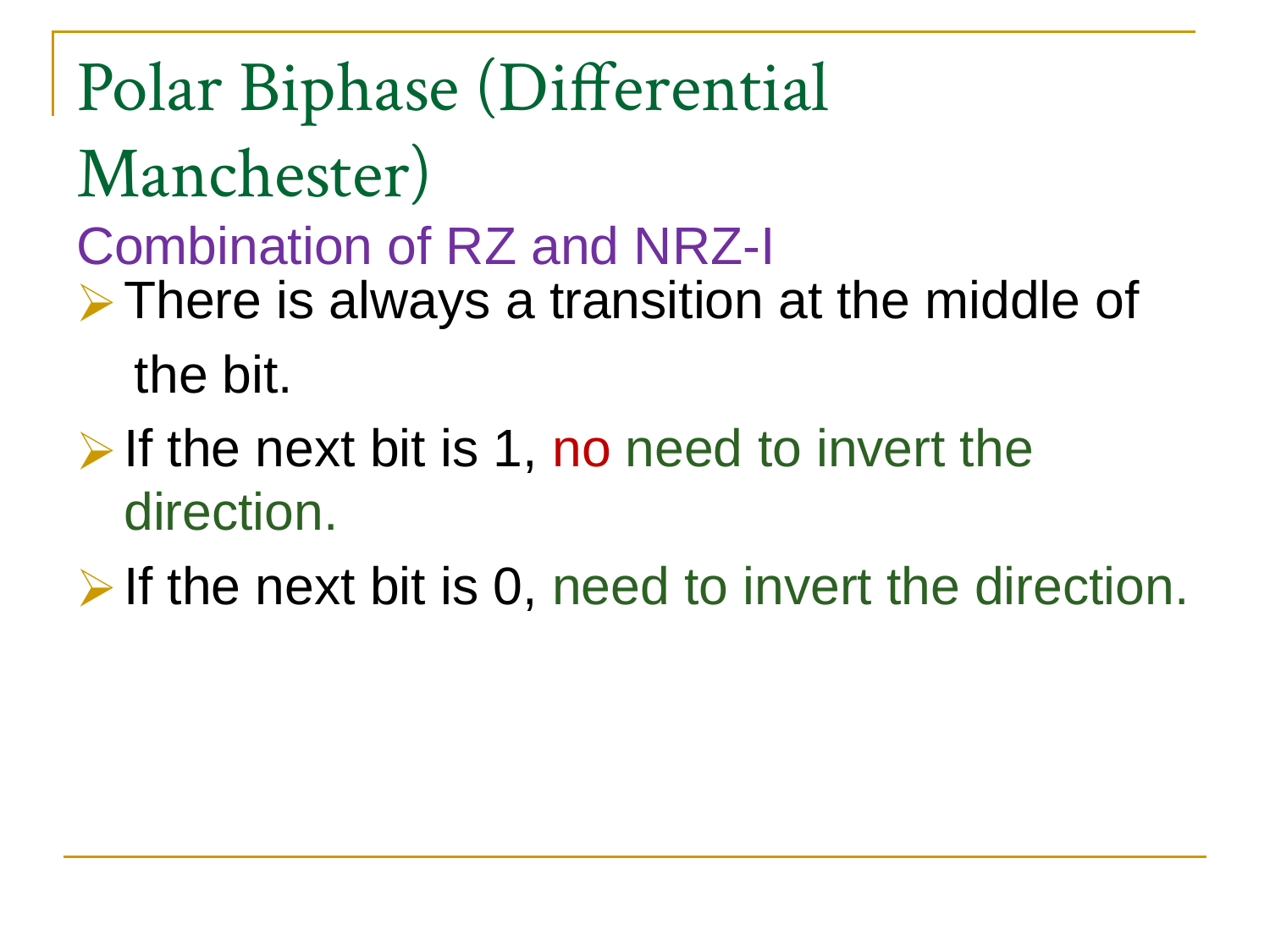

Polar Biphase (Differential Manchester)
Combination of RZ and NRZ-I

There is always a transition at the middle of
    the bit.
If the next bit is 1, no need to invert the direction.
If the next bit is 0, need to invert the direction.